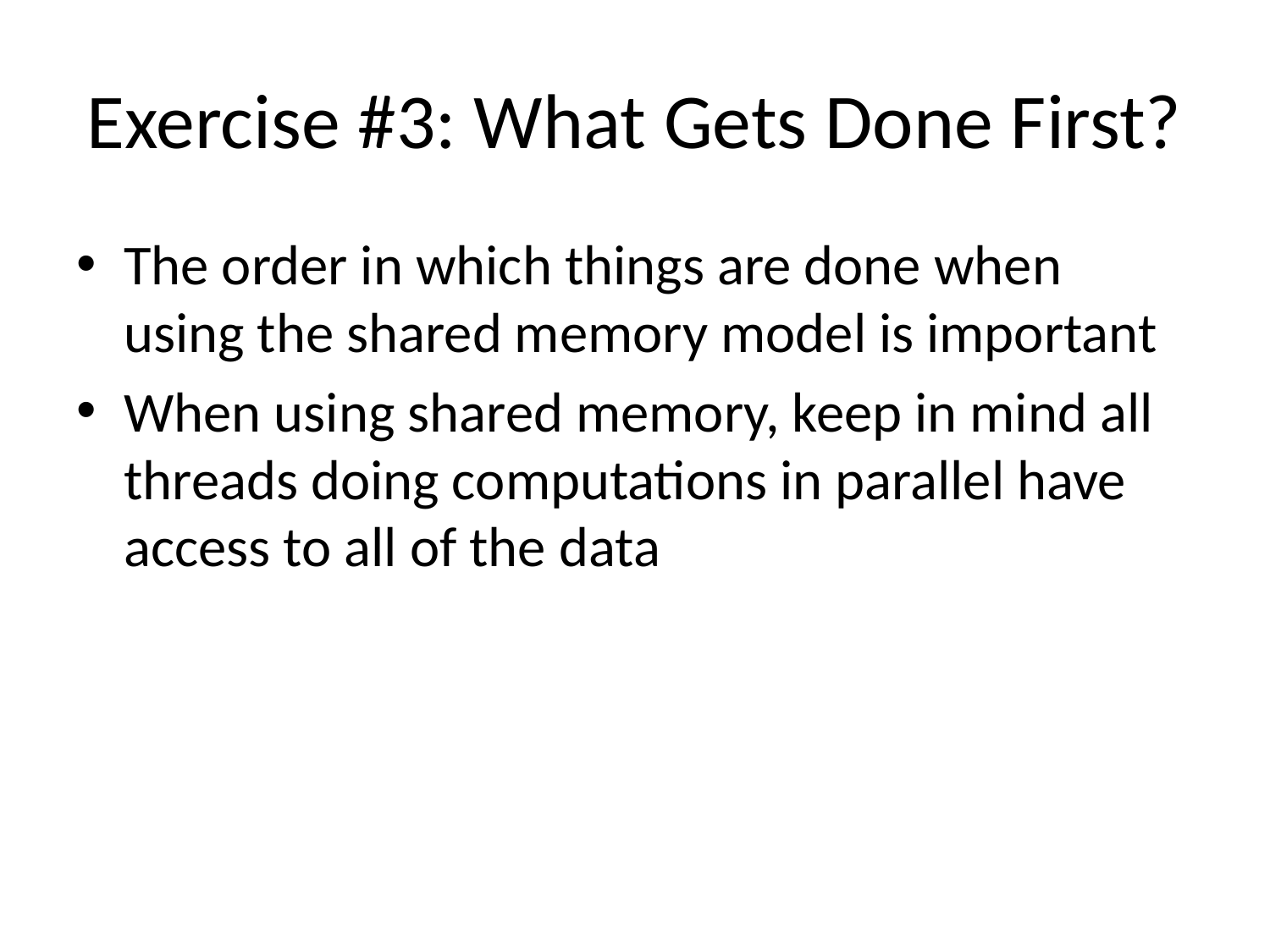

# Exercise #3: What Gets Done First?
The order in which things are done when using the shared memory model is important
When using shared memory, keep in mind all threads doing computations in parallel have access to all of the data